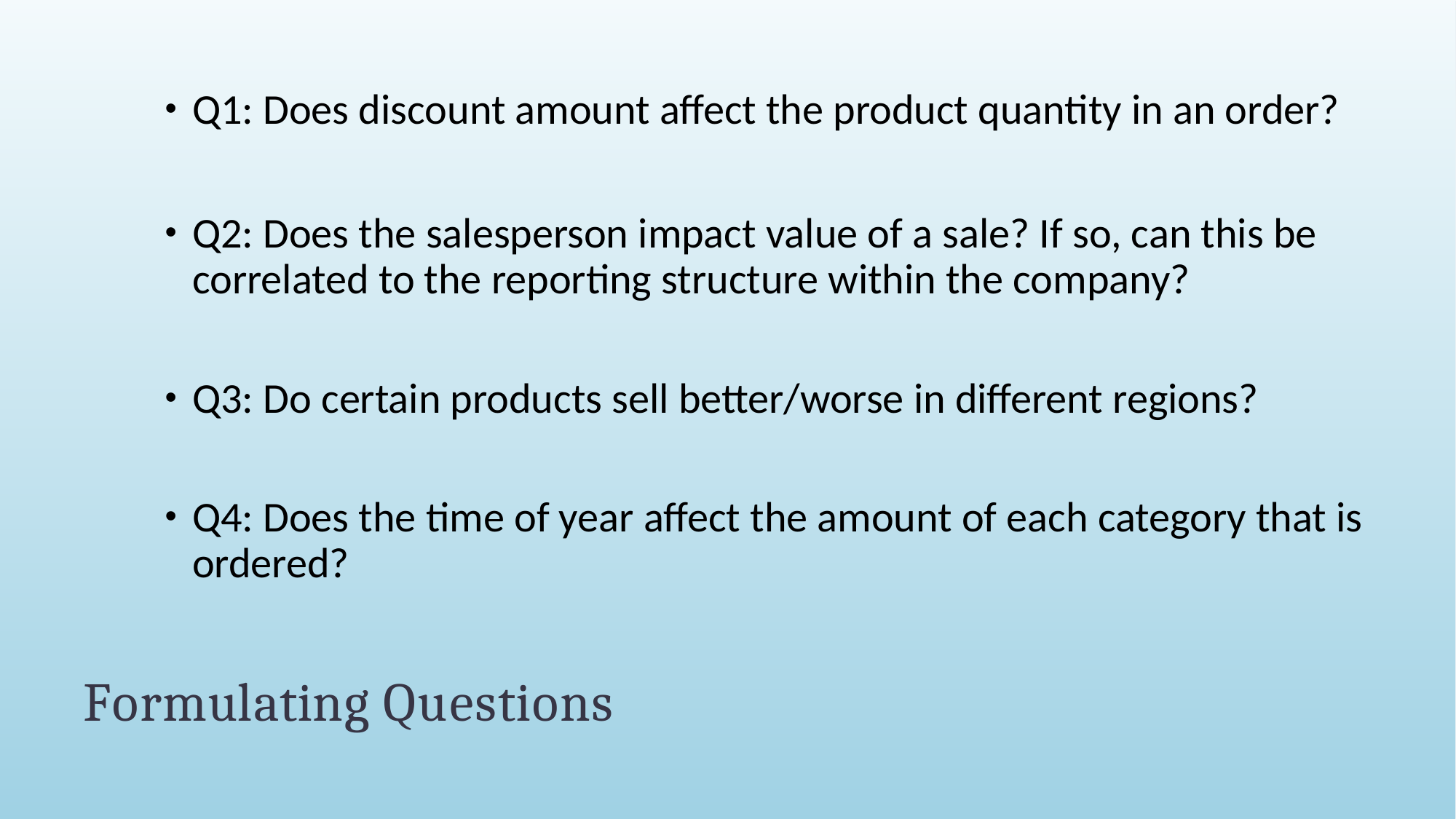

Q1: Does discount amount affect the product quantity in an order?
Q2: Does the salesperson impact value of a sale? If so, can this be correlated to the reporting structure within the company?
Q3: Do certain products sell better/worse in different regions?
Q4: Does the time of year affect the amount of each category that is ordered?

# Formulating Questions